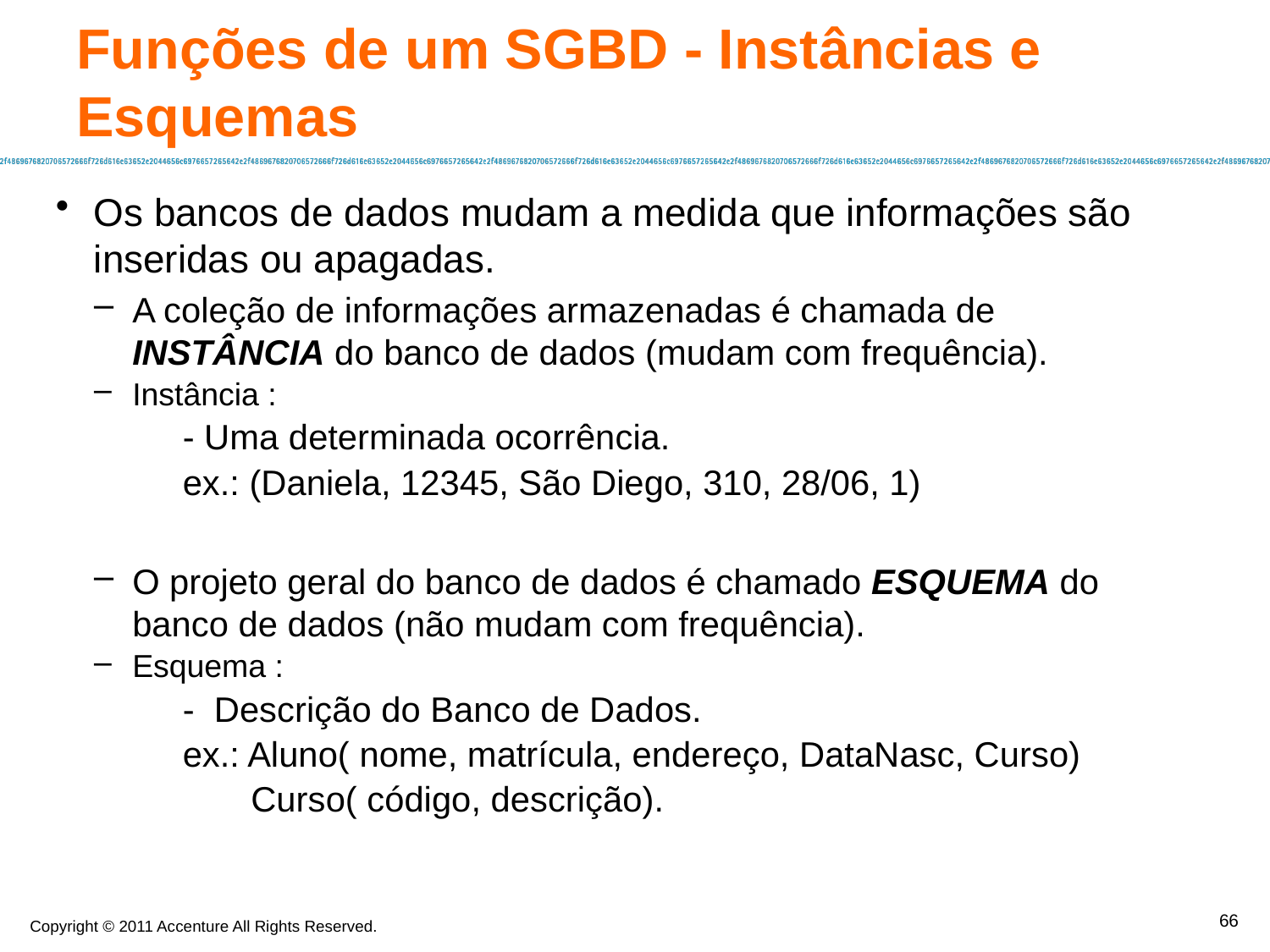

Funções de um SGBD - Instâncias e Esquemas
Os bancos de dados mudam a medida que informações são inseridas ou apagadas.
A coleção de informações armazenadas é chamada de INSTÂNCIA do banco de dados (mudam com frequência).
Instância :
	- Uma determinada ocorrência.
	ex.: (Daniela, 12345, São Diego, 310, 28/06, 1)

O projeto geral do banco de dados é chamado ESQUEMA do banco de dados (não mudam com frequência).
Esquema :
	-  Descrição do Banco de Dados.
	ex.: Aluno( nome, matrícula, endereço, DataNasc, Curso)
	       Curso( código, descrição).

66